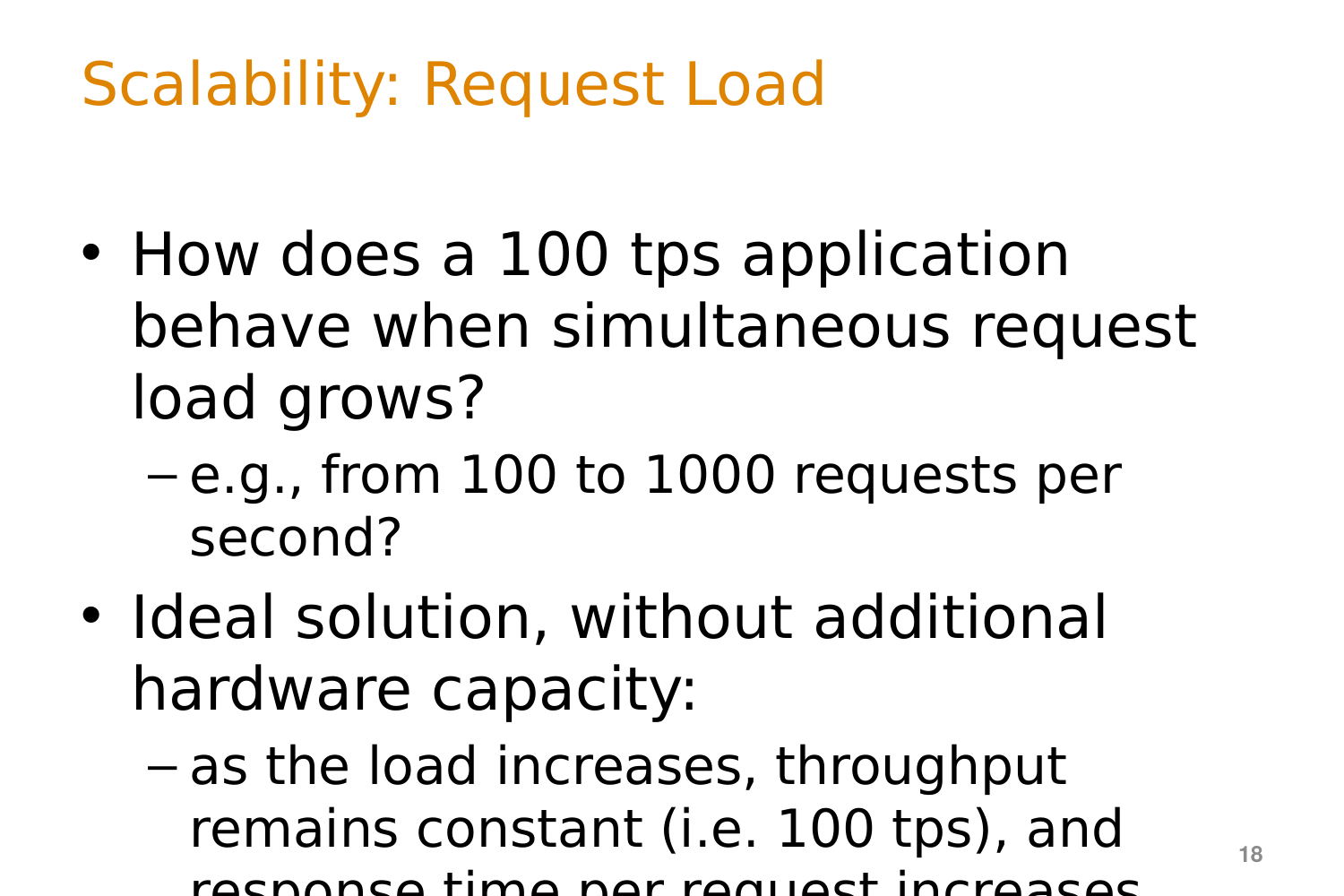

# Scalability: Request Load
How does a 100 tps application behave when simultaneous request load grows?
e.g., from 100 to 1000 requests per second?
Ideal solution, without additional hardware capacity:
as the load increases, throughput remains constant (i.e. 100 tps), and response time per request increases only linearly (i.e. from 1 second to 10 seconds).
18